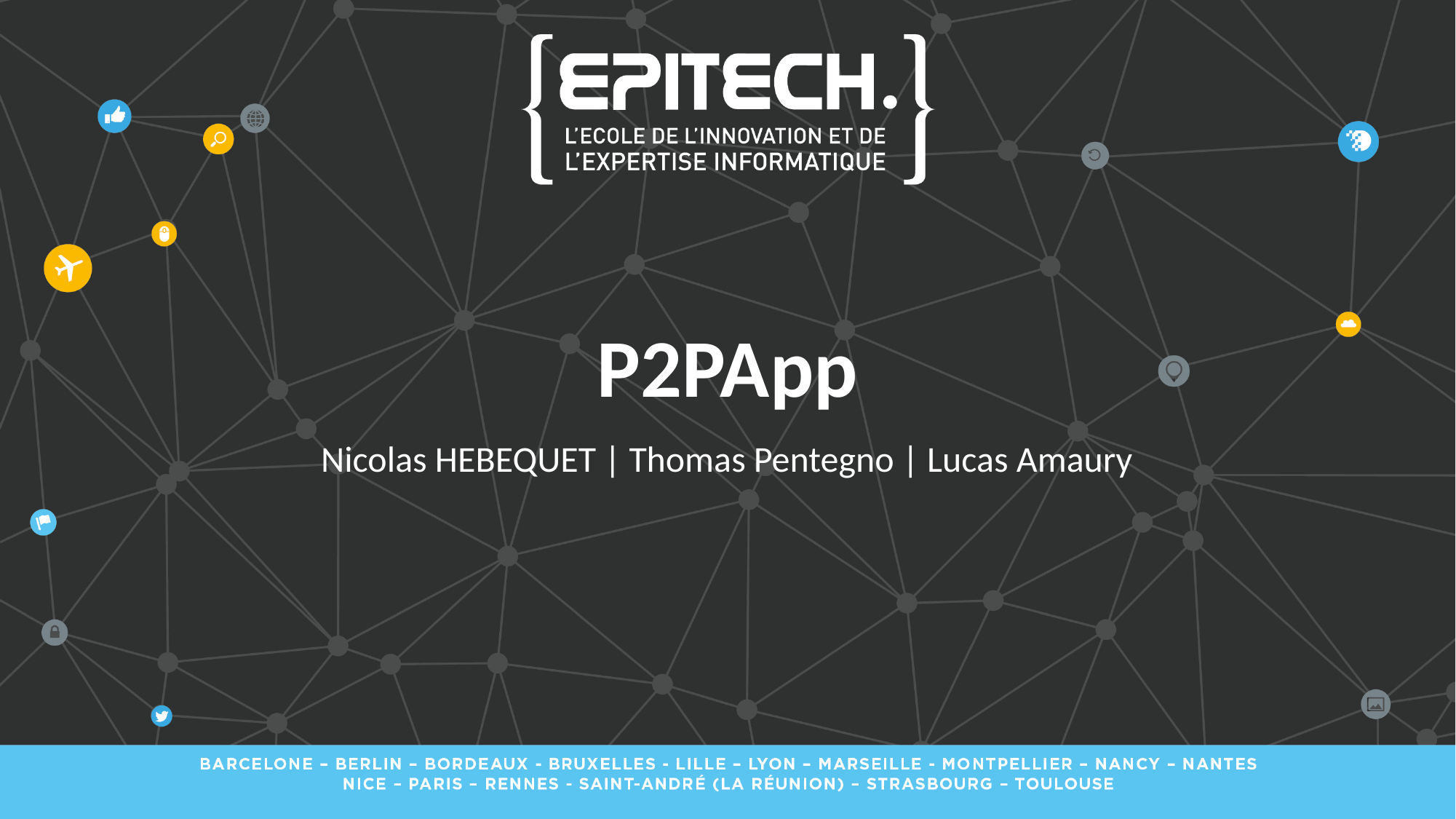

P2PApp
Nicolas HEBEQUET | Thomas Pentegno | Lucas Amaury